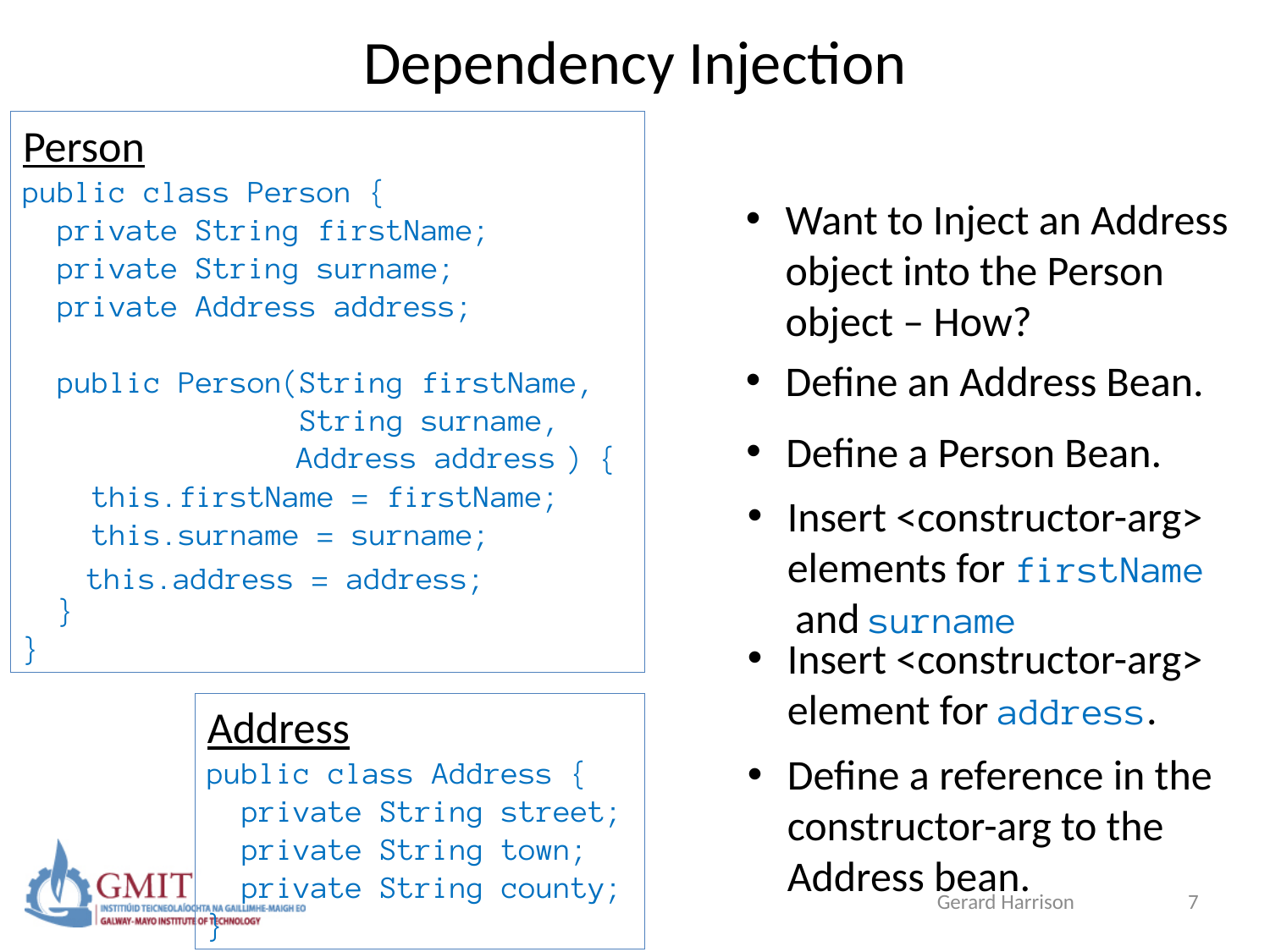

# Dependency Injection
Person
public class Person {
  private String firstName;
  private String surname;
  private Address address;

  public Person(String firstName,
                String surname,
				  ) {
    this.firstName = firstName;
    this.surname = surname;

  }
}
Want to Inject an Address object into the Person object – How?

Define an Address Bean.
Define a Person Bean.
Address address
Insert <constructor-arg> elements for firstName
     and surname
this.address = address;
Insert <constructor-arg> element for address.
Address
public class Address {
  private String street;
  private String town;
  private String county;
}
Define a reference in the constructor-arg to the Address bean.
Gerard Harrison
7